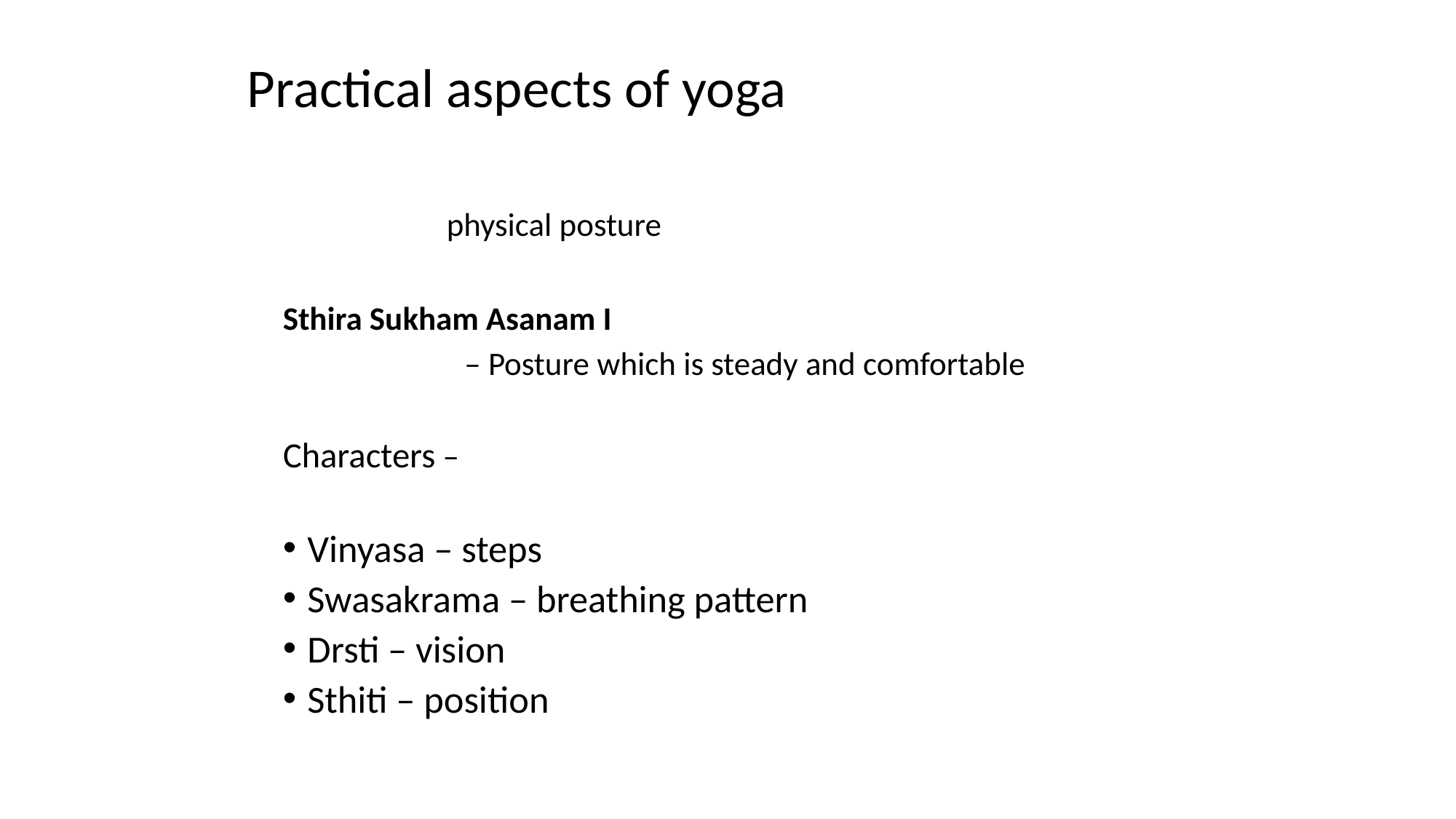

# Practical aspects of yoga
Asana – physical posture

Sthira Sukham Asanam I
– Posture which is steady and comfortable

Characters –

Vinyasa – steps
Swasakrama – breathing pattern
Drsti – vision
Sthiti – position